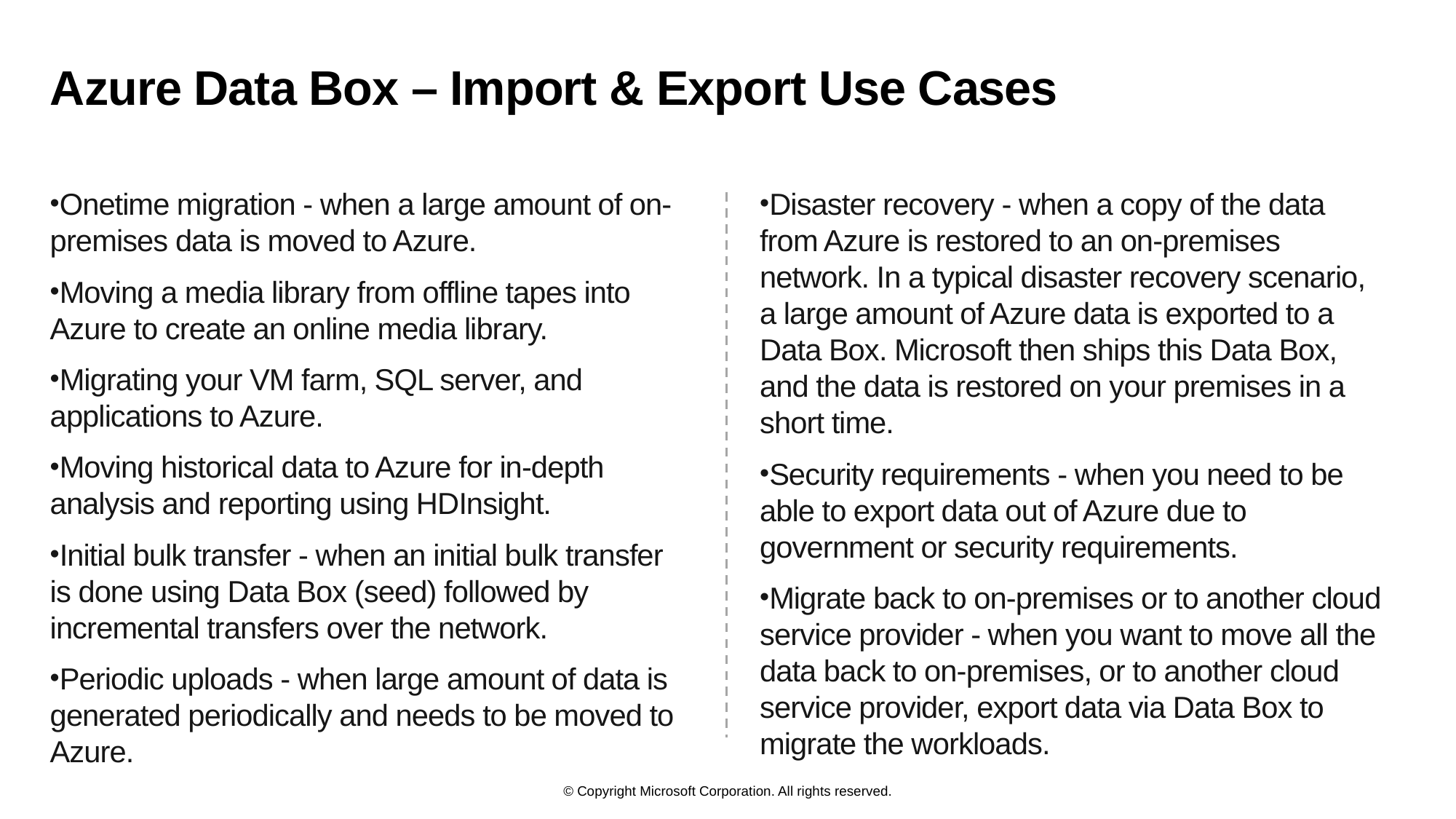

# Azure Data Box – Import & Export Use Cases
Onetime migration - when a large amount of on-premises data is moved to Azure.
Moving a media library from offline tapes into Azure to create an online media library.
Migrating your VM farm, SQL server, and applications to Azure.
Moving historical data to Azure for in-depth analysis and reporting using HDInsight.
Initial bulk transfer - when an initial bulk transfer is done using Data Box (seed) followed by incremental transfers over the network.
Periodic uploads - when large amount of data is generated periodically and needs to be moved to Azure.

Disaster recovery - when a copy of the data from Azure is restored to an on-premises network. In a typical disaster recovery scenario, a large amount of Azure data is exported to a Data Box. Microsoft then ships this Data Box, and the data is restored on your premises in a short time.
Security requirements - when you need to be able to export data out of Azure due to government or security requirements.
Migrate back to on-premises or to another cloud service provider - when you want to move all the data back to on-premises, or to another cloud service provider, export data via Data Box to migrate the workloads.